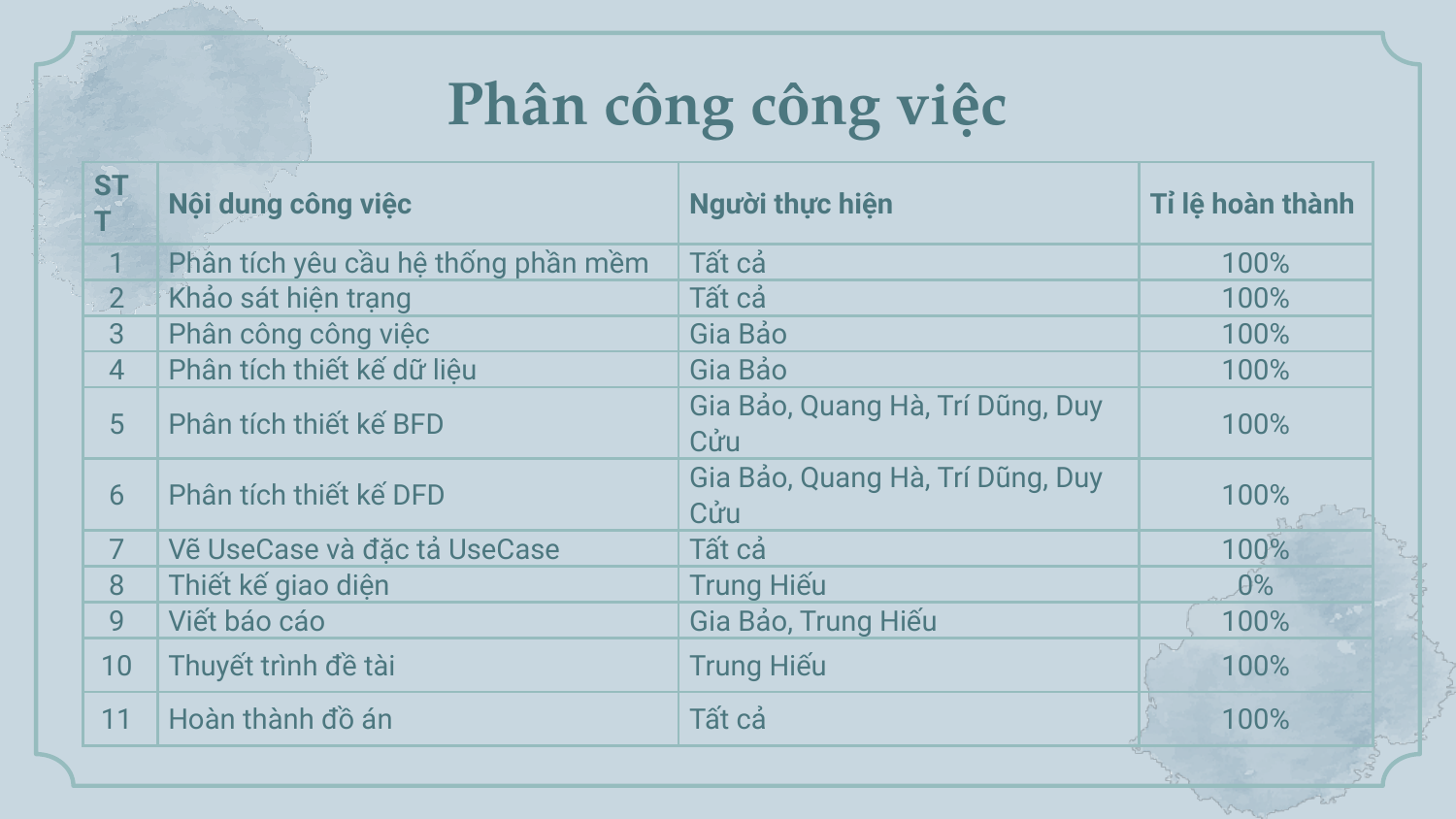

Phân công công việc
| STT | Nội dung công việc | Người thực hiện | Tỉ lệ hoàn thành |
| --- | --- | --- | --- |
| 1 | Phân tích yêu cầu hệ thống phần mềm | Tất cả | 100% |
| 2 | Khảo sát hiện trạng | Tất cả | 100% |
| 3 | Phân công công việc | Gia Bảo | 100% |
| 4 | Phân tích thiết kế dữ liệu | Gia Bảo | 100% |
| 5 | Phân tích thiết kế BFD | Gia Bảo, Quang Hà, Trí Dũng, Duy Cửu | 100% |
| 6 | Phân tích thiết kế DFD | Gia Bảo, Quang Hà, Trí Dũng, Duy Cửu | 100% |
| 7 | Vẽ UseCase và đặc tả UseCase | Tất cả | 100% |
| 8 | Thiết kế giao diện | Trung Hiếu | 0% |
| 9 | Viết báo cáo | Gia Bảo, Trung Hiếu | 100% |
| 10 | Thuyết trình đề tài | Trung Hiếu | 100% |
| 11 | Hoàn thành đồ án | Tất cả | 100% |